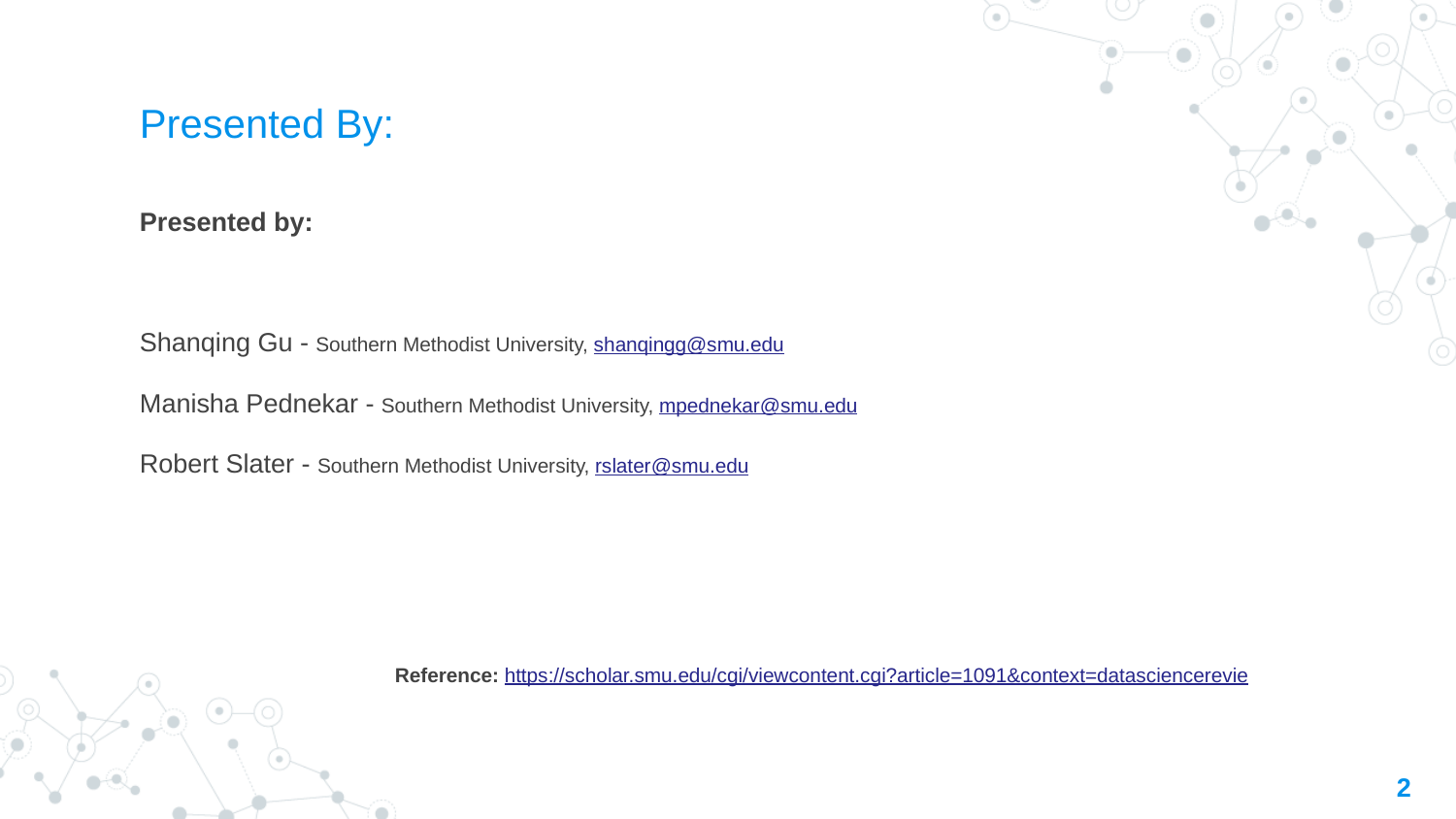

# Presented By:
Presented by:

Shanqing Gu - Southern Methodist University, shanqingg@smu.edu
Manisha Pednekar - Southern Methodist University, mpednekar@smu.edu
Robert Slater - Southern Methodist University, rslater@smu.edu

Reference: https://scholar.smu.edu/cgi/viewcontent.cgi?article=1091&context=datasciencerevie
2